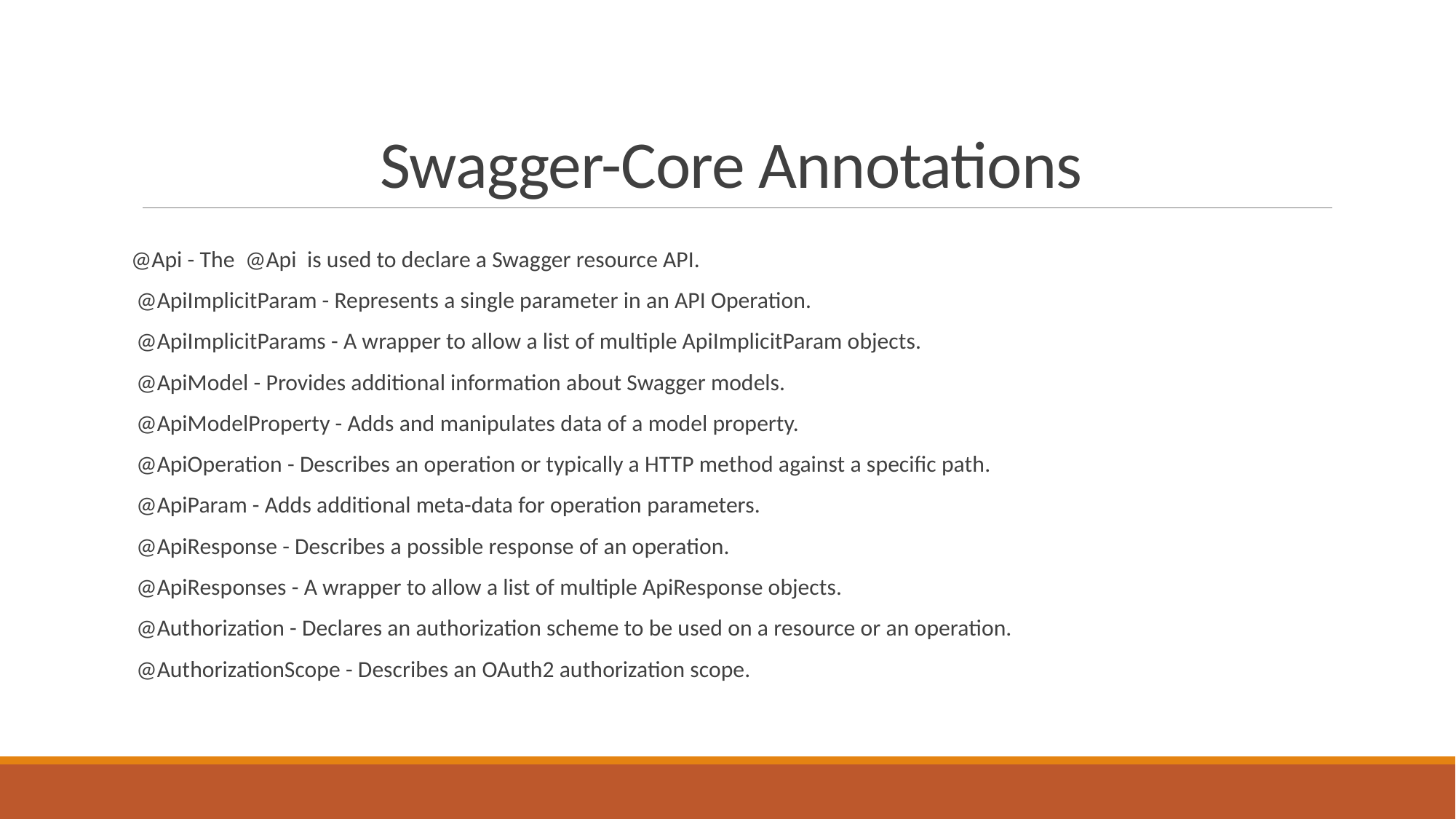

# Swagger-Core Annotations
@Api - The  @Api  is used to declare a Swagger resource API.
 @ApiImplicitParam - Represents a single parameter in an API Operation.
 @ApiImplicitParams - A wrapper to allow a list of multiple ApiImplicitParam objects.
 @ApiModel - Provides additional information about Swagger models.
 @ApiModelProperty - Adds and manipulates data of a model property.
 @ApiOperation - Describes an operation or typically a HTTP method against a specific path.
 @ApiParam - Adds additional meta-data for operation parameters.
 @ApiResponse - Describes a possible response of an operation.
 @ApiResponses - A wrapper to allow a list of multiple ApiResponse objects.
 @Authorization - Declares an authorization scheme to be used on a resource or an operation.
 @AuthorizationScope - Describes an OAuth2 authorization scope.